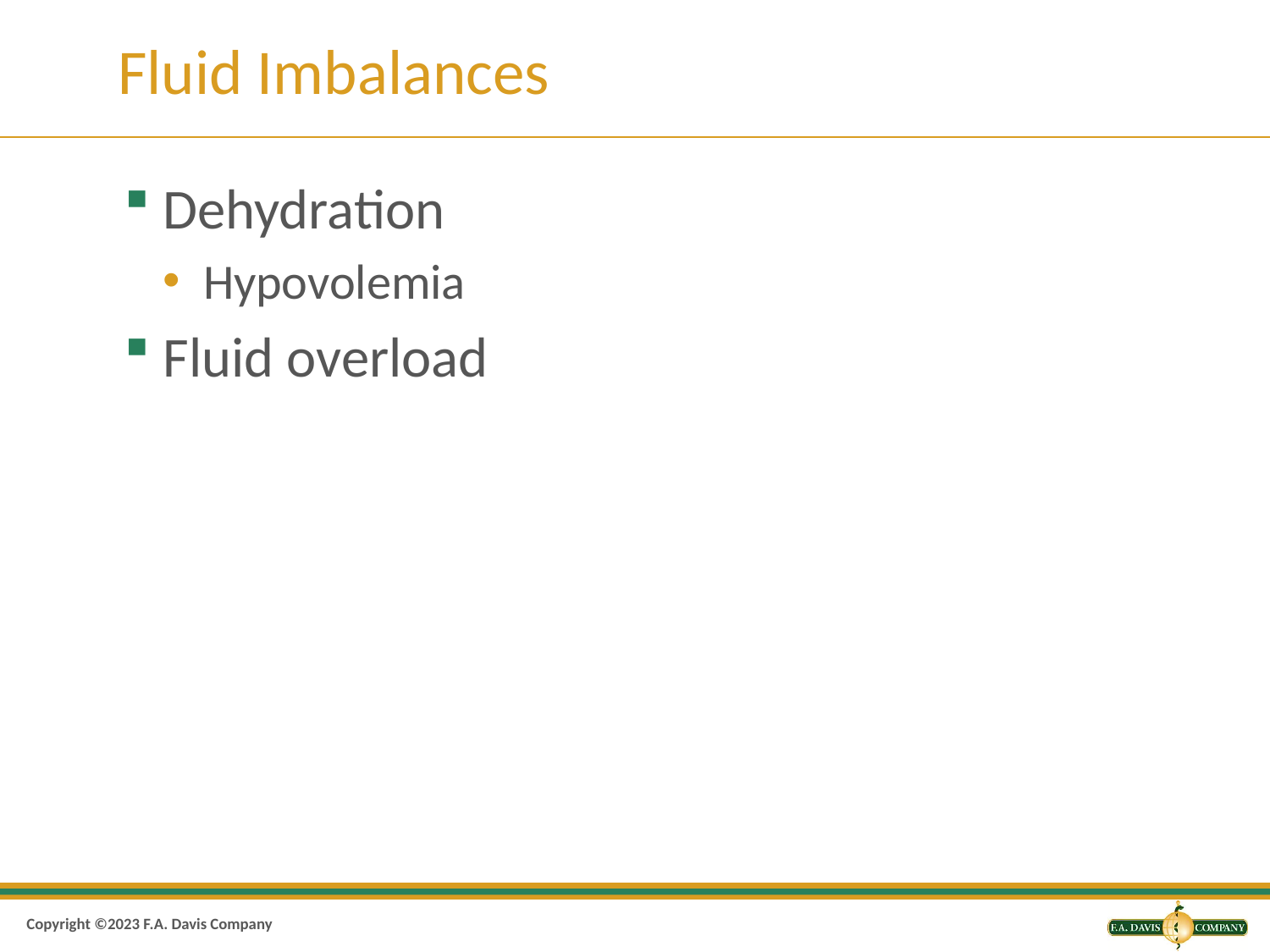

# Fluid Imbalances
Dehydration
Hypovolemia
Fluid overload